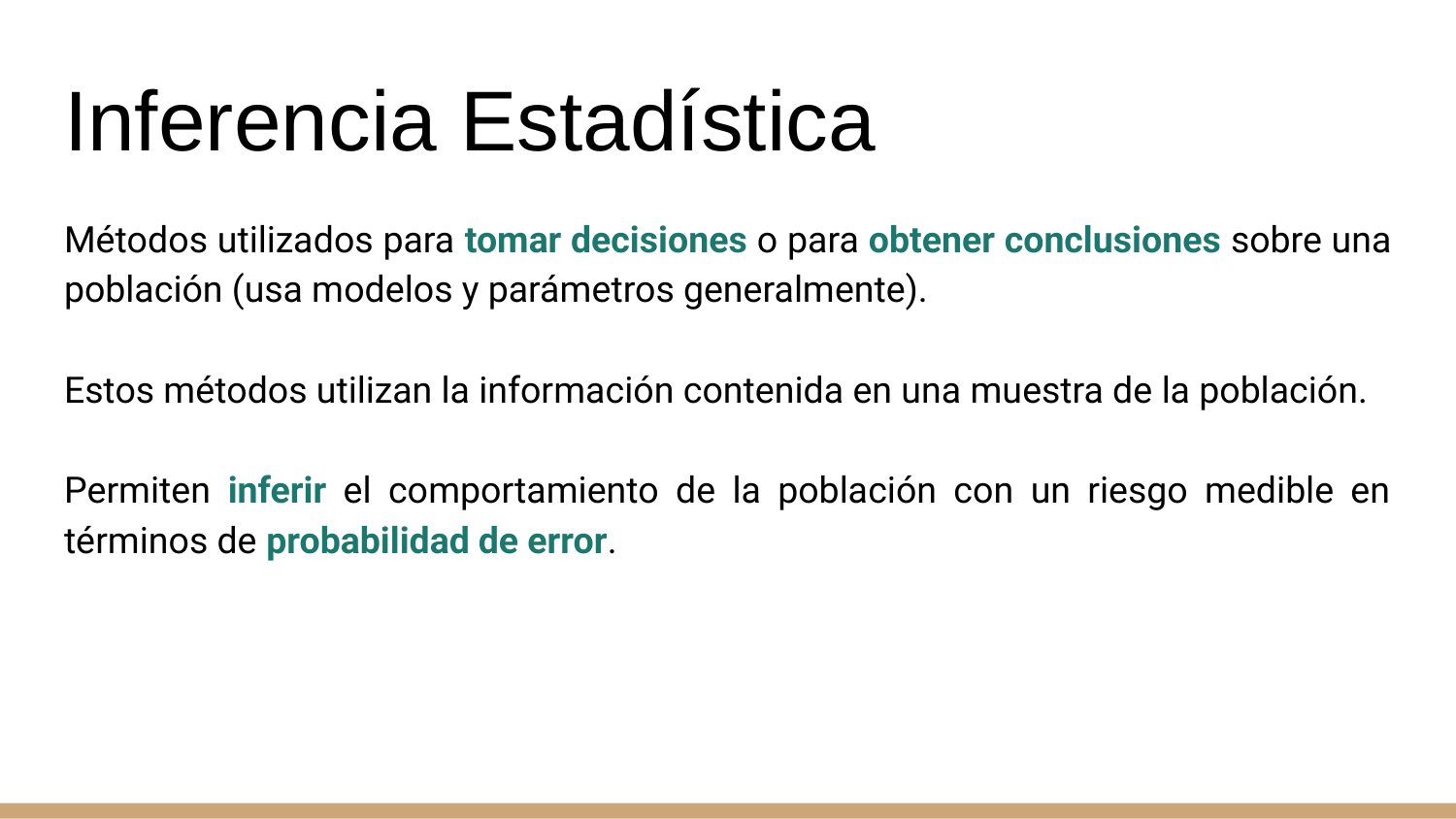

# Inferencia Estadística
Métodos utilizados para tomar decisiones o para obtener conclusiones sobre una población (usa modelos y parámetros generalmente).

Estos métodos utilizan la información contenida en una muestra de la población.

Permiten inferir el comportamiento de la población con un riesgo medible en términos de probabilidad de error.